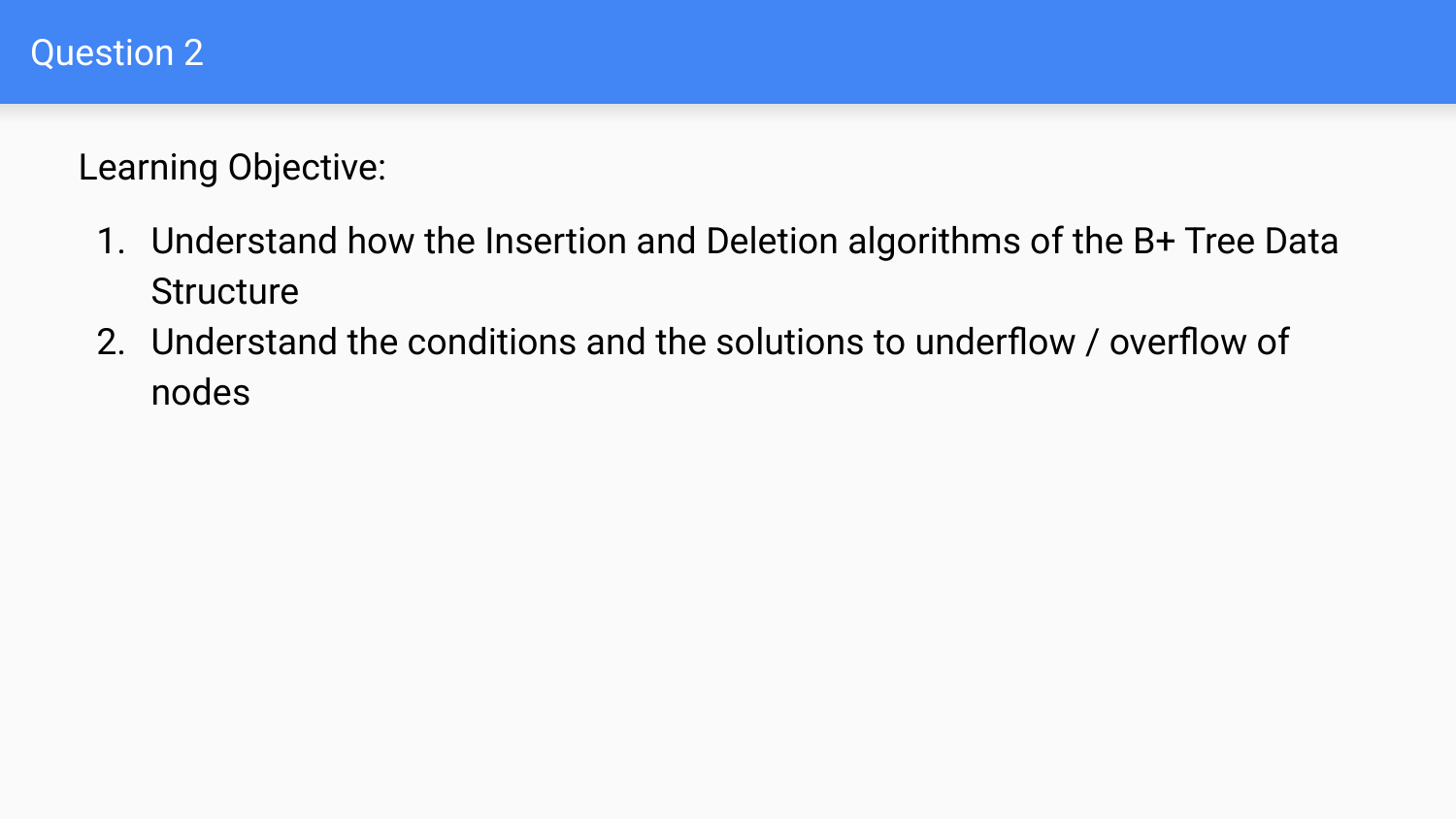

# Question 2
Learning Objective:
Understand how the Insertion and Deletion algorithms of the B+ Tree Data Structure
Understand the conditions and the solutions to underflow / overflow of nodes